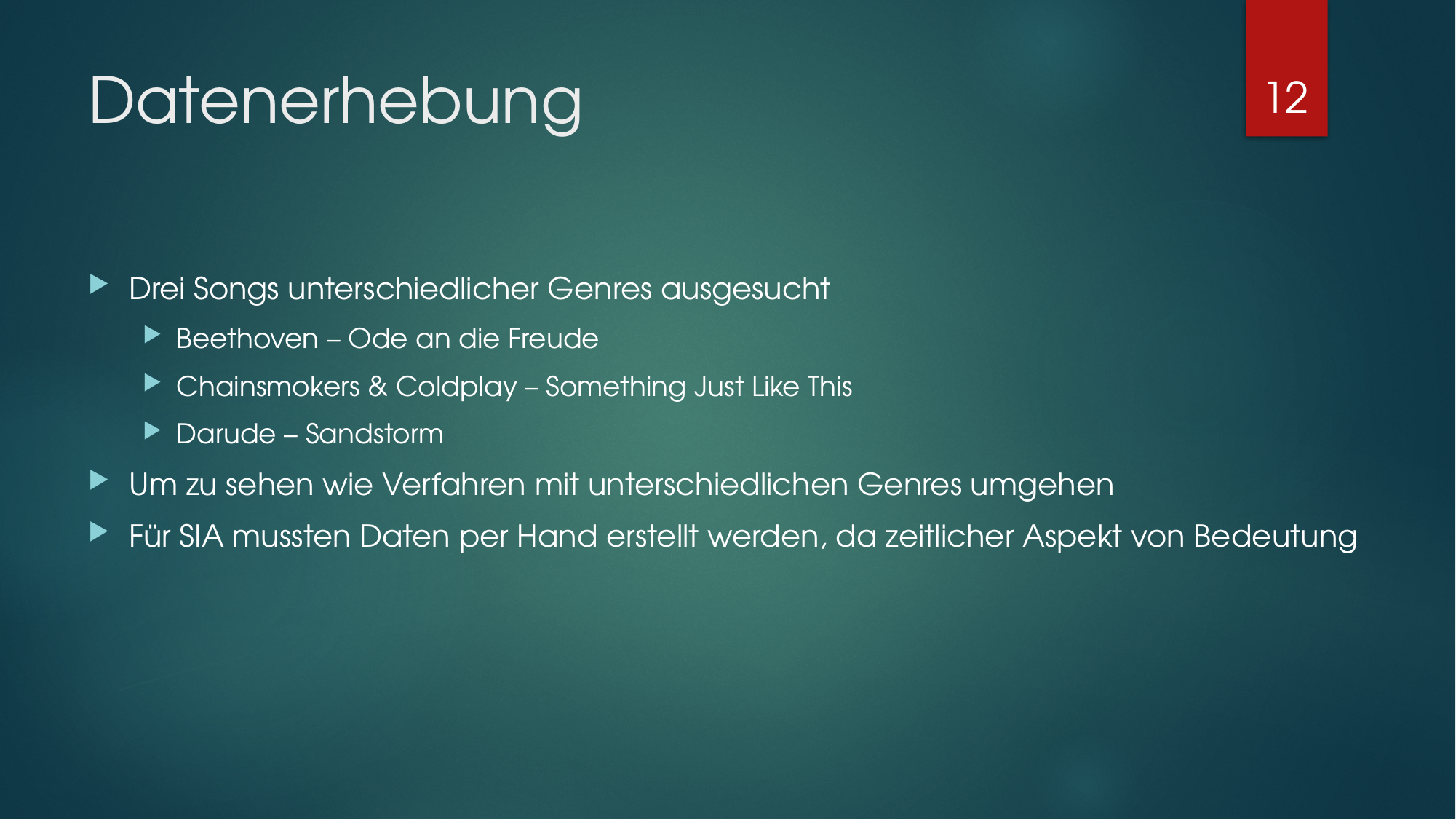

12
# Datenerhebung
Drei Songs unterschiedlicher Genres ausgesucht
Beethoven – Ode an die Freude
Chainsmokers & Coldplay – Something Just Like This
Darude – Sandstorm
Um zu sehen wie Verfahren mit unterschiedlichen Genres umgehen
Für SIA mussten Daten per Hand erstellt werden, da zeitlicher Aspekt von Bedeutung